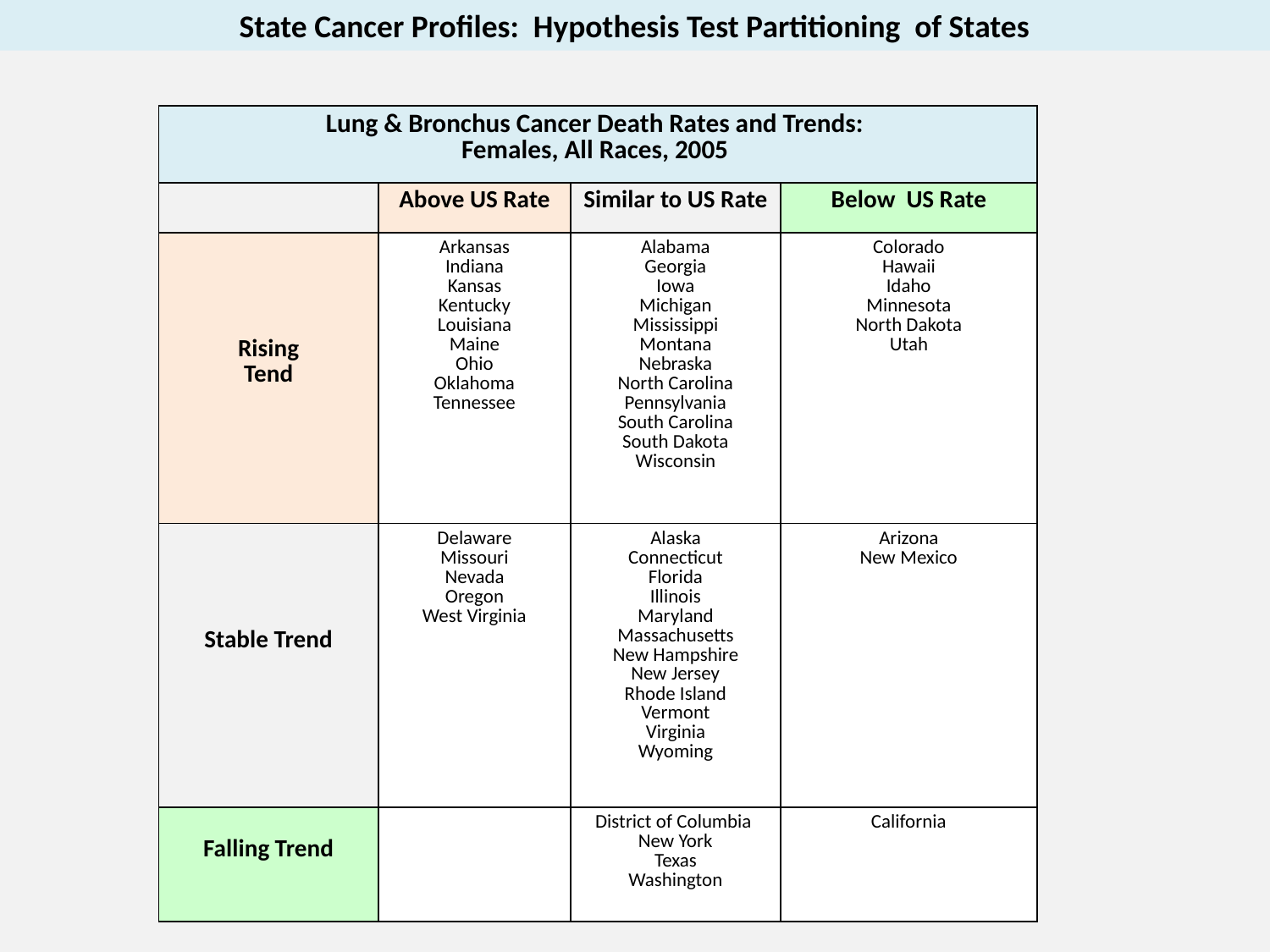

State Cancer Profiles:  Hypothesis Test Partitioning  of States
| Lung & Bronchus Cancer Death Rates and Trends: Females, All Races, 2005 |  |  |  |
| --- | --- | --- | --- |
|  | Above US Rate | Similar to US Rate | Below US Rate |
| Rising Tend | Arkansas Indiana Kansas Kentucky Louisiana Maine Ohio Oklahoma Tennessee | Alabama Georgia Iowa Michigan Mississippi Montana Nebraska North Carolina Pennsylvania South Carolina South Dakota Wisconsin | Colorado Hawaii Idaho Minnesota North Dakota Utah |
| Stable Trend | Delaware Missouri Nevada Oregon West Virginia | Alaska Connecticut Florida Illinois Maryland Massachusetts New Hampshire New Jersey Rhode Island Vermont Virginia Wyoming | Arizona New Mexico |
| Falling Trend |  | District of Columbia New York Texas Washington | California |